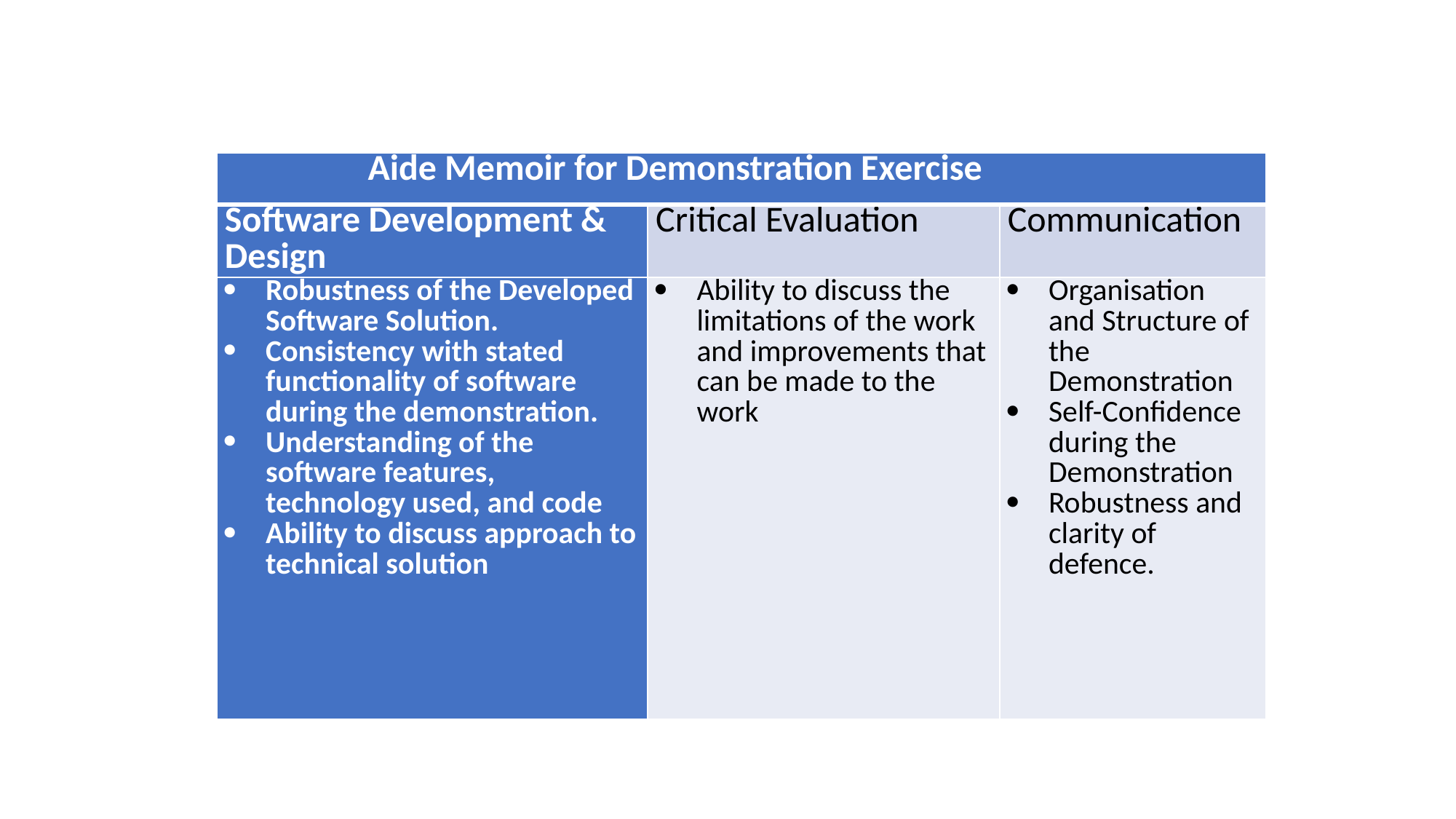

| Aide Memoir for Demonstration Exercise |  |  |
| --- | --- | --- |
| Software Development & Design | Critical Evaluation | Communication |
| Robustness of the Developed Software Solution. Consistency with stated functionality of software during the demonstration. Understanding of the software features, technology used, and code Ability to discuss approach to technical solution | Ability to discuss the limitations of the work and improvements that can be made to the work | Organisation and Structure of the Demonstration Self-Confidence during the Demonstration Robustness and clarity of defence. |